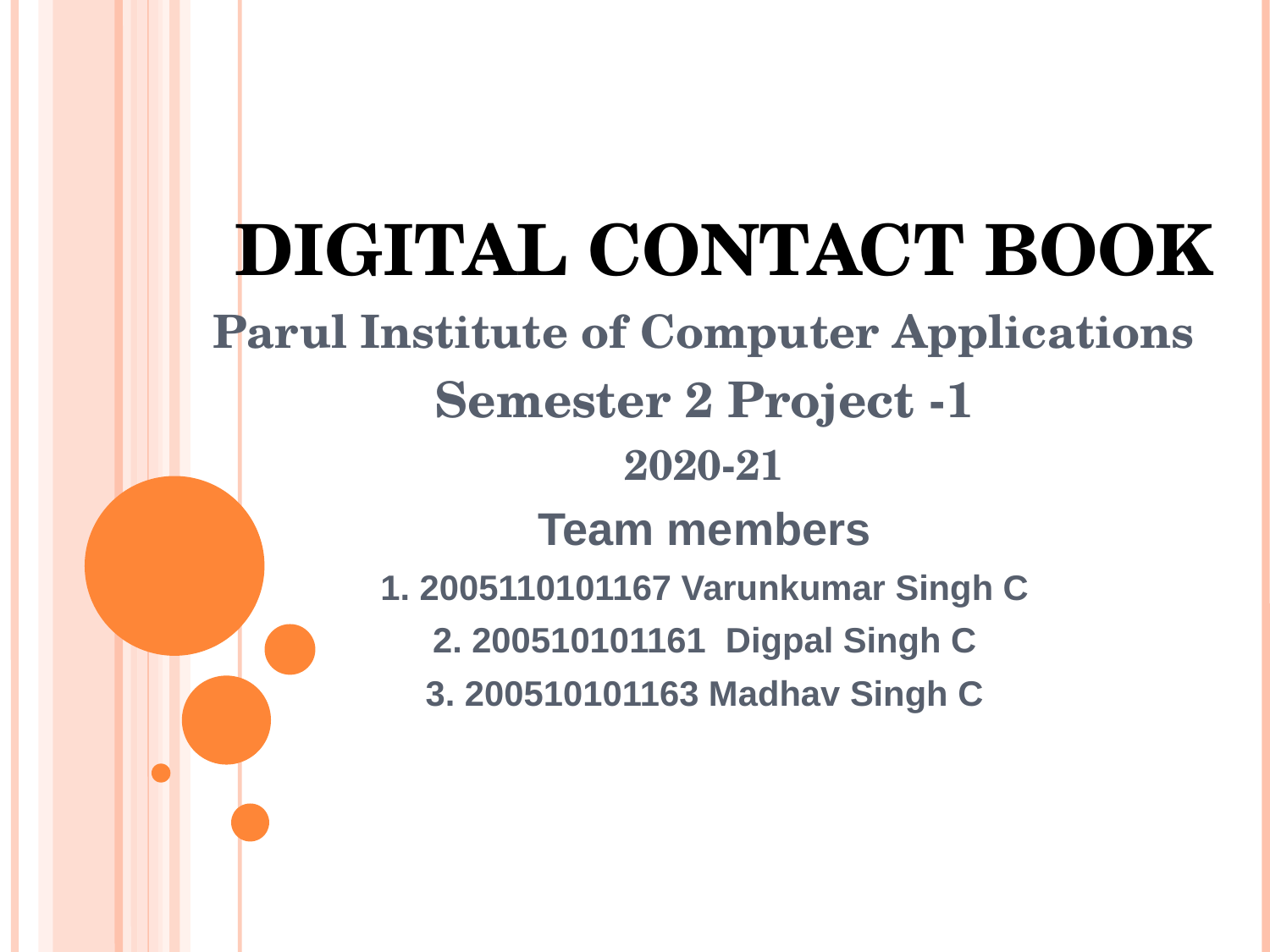

Digital Contact Book
Parul Institute of Computer Applications
Semester 2 Project -1
2020-21
Team members
1. 2005110101167 Varunkumar Singh C
2. 200510101161  Digpal Singh C
3. 200510101163 Madhav Singh C